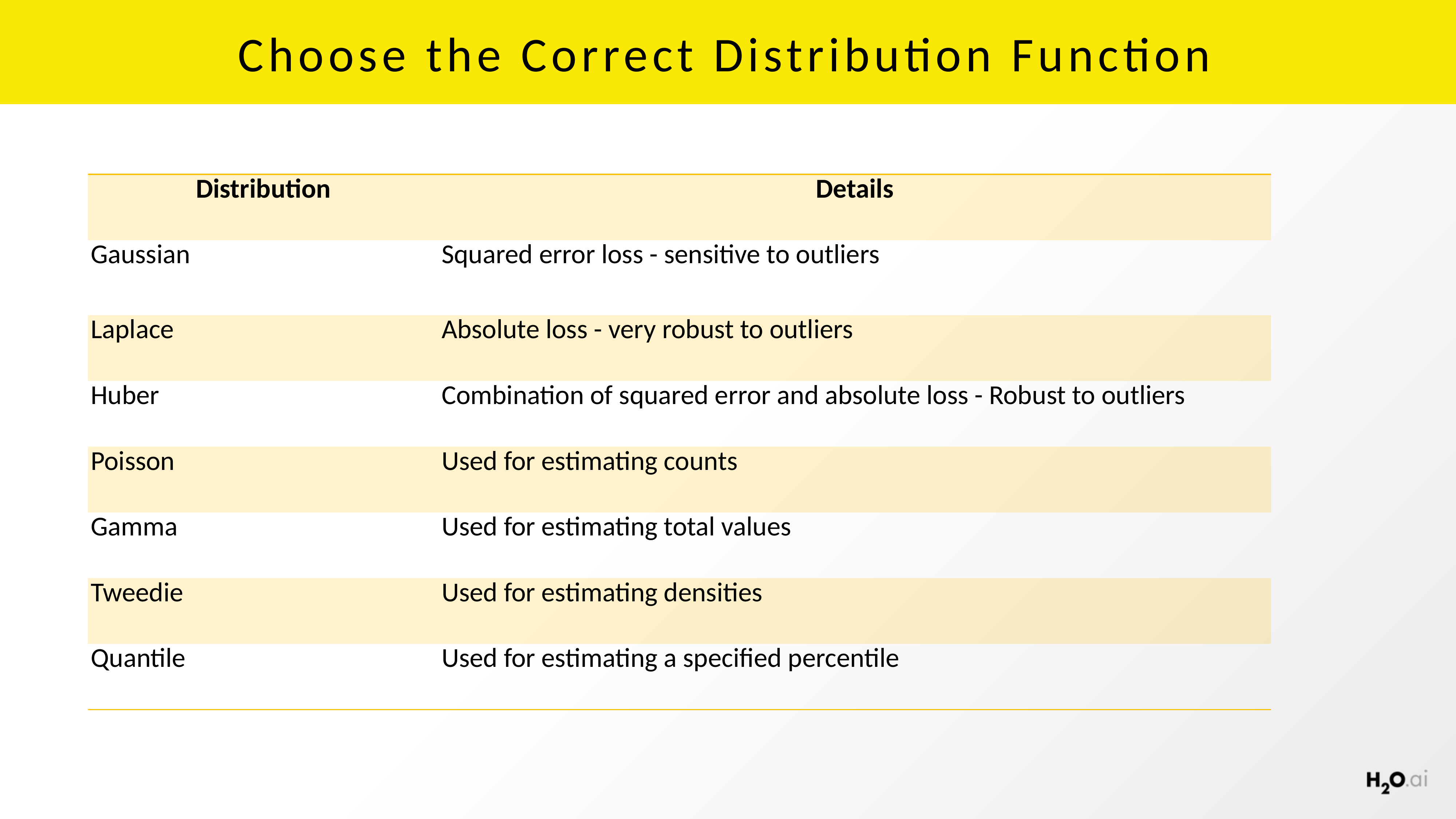

# Choose the Correct Distribution Function
| Distribution | Details |
| --- | --- |
| Gaussian | Squared error loss - sensitive to outliers |
| Laplace | Absolute loss - very robust to outliers |
| Huber | Combination of squared error and absolute loss - Robust to outliers |
| Poisson | Used for estimating counts |
| Gamma | Used for estimating total values |
| Tweedie | Used for estimating densities |
| Quantile | Used for estimating a specified percentile |